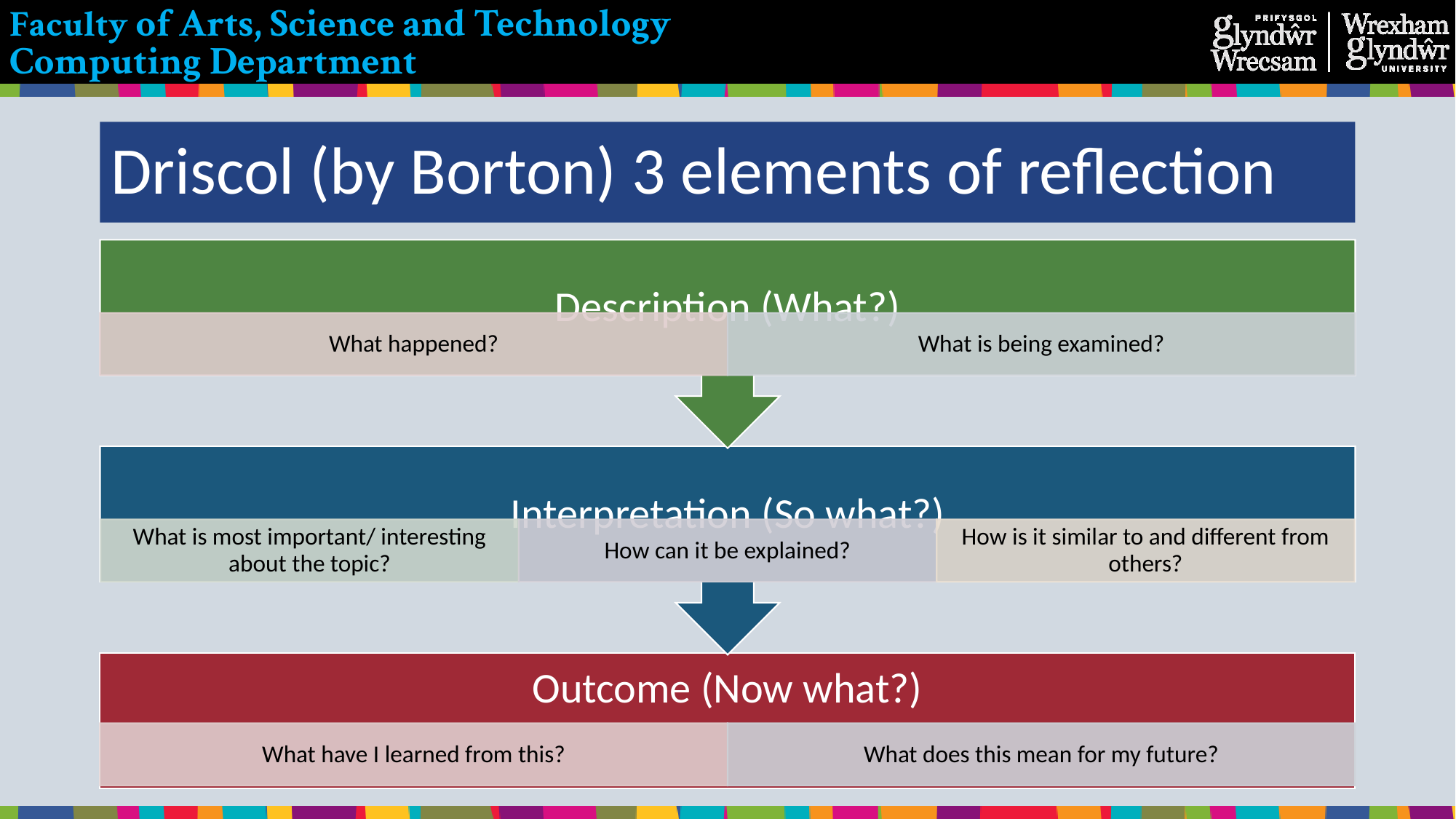

# Driscol (by Borton) 3 elements of reflection
Outcome (Now what?)
What have I learned from this?
What does this mean for my future?
Interpretation (So what?)
What is most important/ interesting about the topic?
How can it be explained?
How is it similar to and different from others?
Description (What?)
What happened?
What is being examined?
17